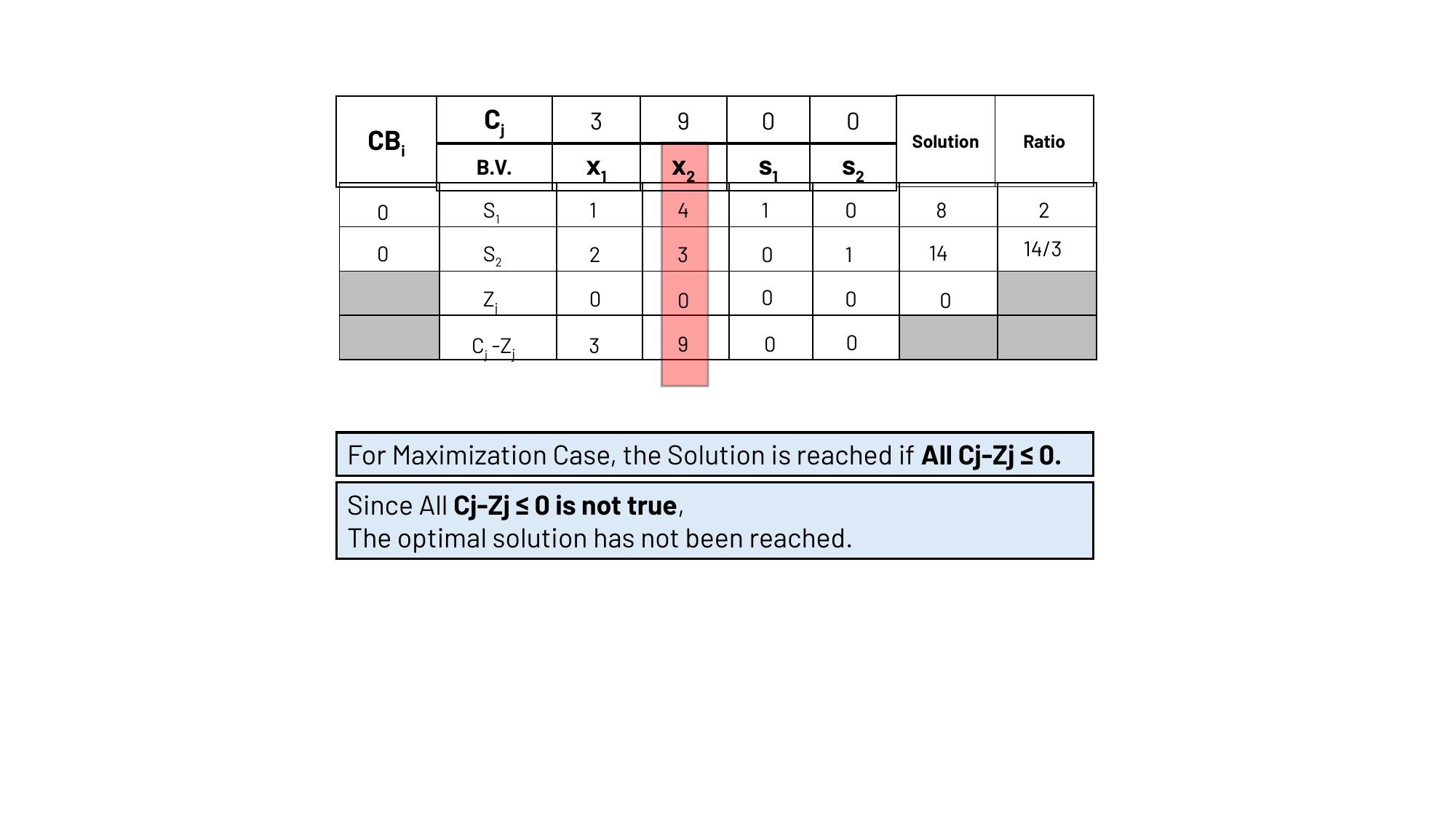

| Solution | Ratio |
| --- | --- |
| CBi |
| --- |
| Cj | 3 | 9 | 0 | 0 |
| --- | --- | --- | --- | --- |
| B.V. | x1 | x2 | s1 | s2 |
| --- | --- | --- | --- | --- |

|  |  |  |  |  |  |  |  |
| --- | --- | --- | --- | --- | --- | --- | --- |
|  |  |  |  |  |  |  |  |
|  |  |  |  |  |  |  |  |
|  |  |  |  |  |  |  |  |
S1
2
1
4
1
0
8
0
14/3
14
S2
0
2
3
0
1
Zj
0
0
0
0
0
0
Cj -Zj
9
0
3
For Maximization Case, the Solution is reached if All Cj-Zj ≤ 0.
Since All Cj-Zj ≤ 0 is not true,
The optimal solution has not been reached.